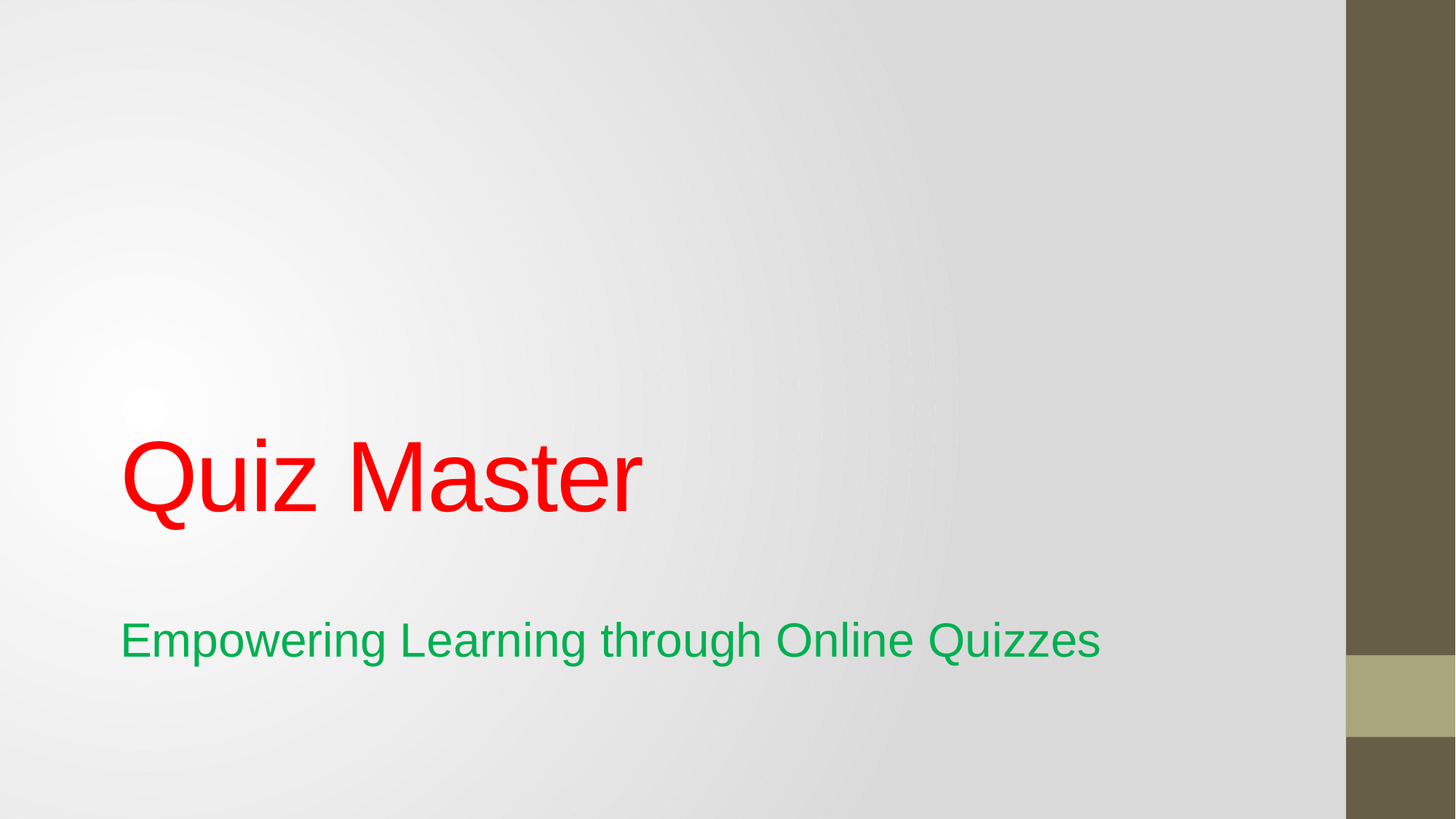

# Quiz Master
Empowering Learning through Online Quizzes